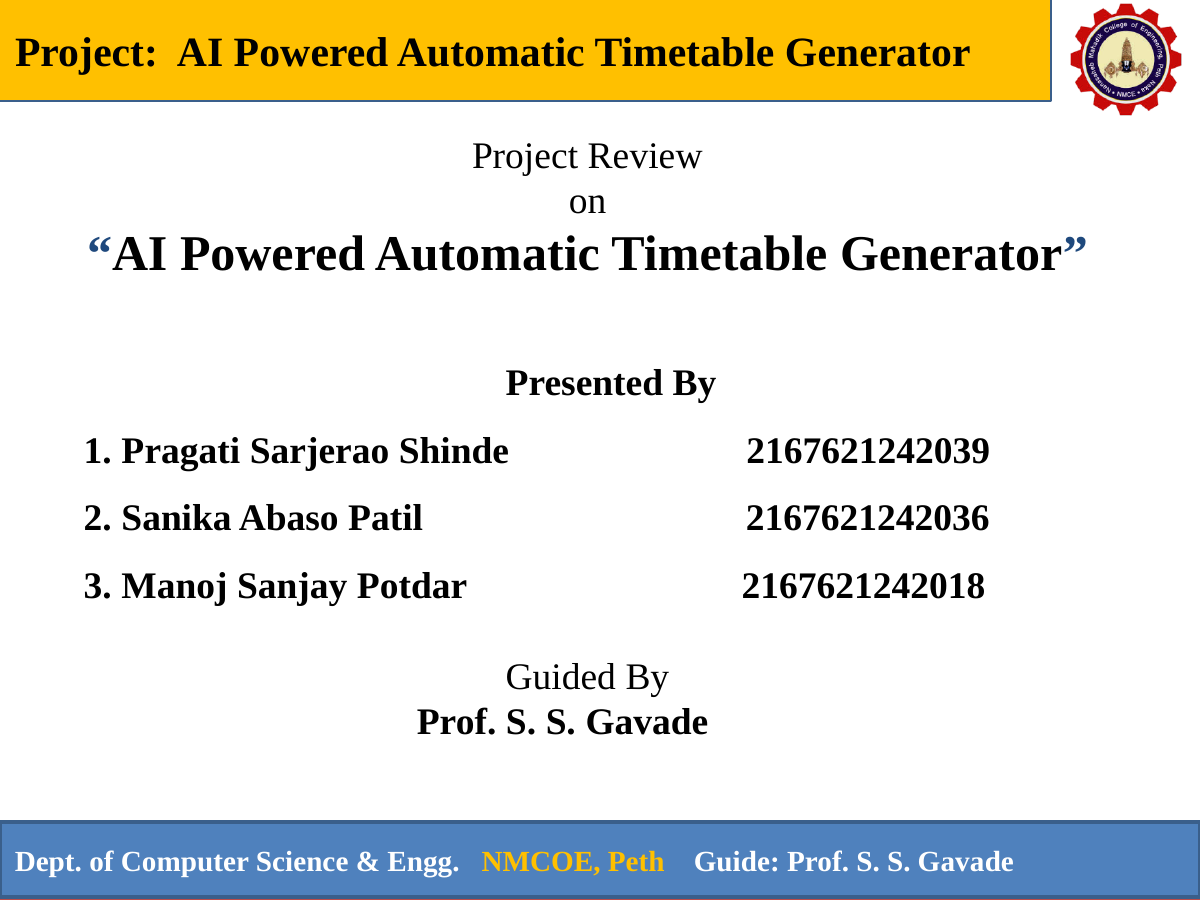

Project:  AI Powered Automatic Timetable Generator

      Medical  Store  Management  System
 Project Review
on
“AI Powered Automatic Timetable Generator”

      Presented By
1. Pragati Sarjerao Shinde                         2167621242039
2. Sanika Abaso Patil                                  2167621242036
3. Manoj Sanjay Potdar                             2167621242018
 Guided By
                Prof. S. S. Gavade
Dept. of Computer Science & Engg.   NMCOE, Peth    Guide: Prof. S. S. Gavade